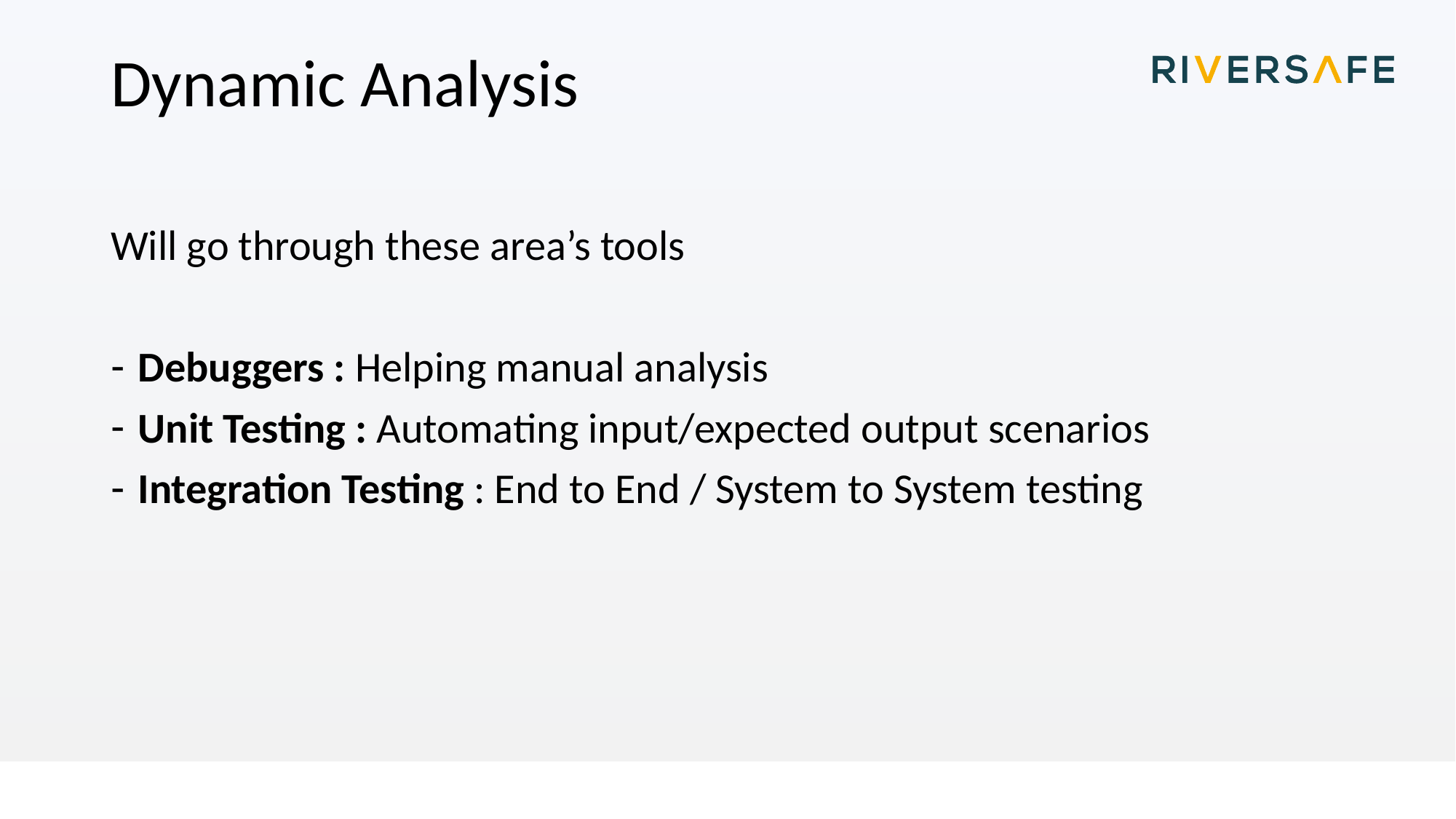

# Dynamic Analysis
Will go through these area’s tools

Debuggers : Helping manual analysis
Unit Testing : Automating input/expected output scenarios
Integration Testing : End to End / System to System testing